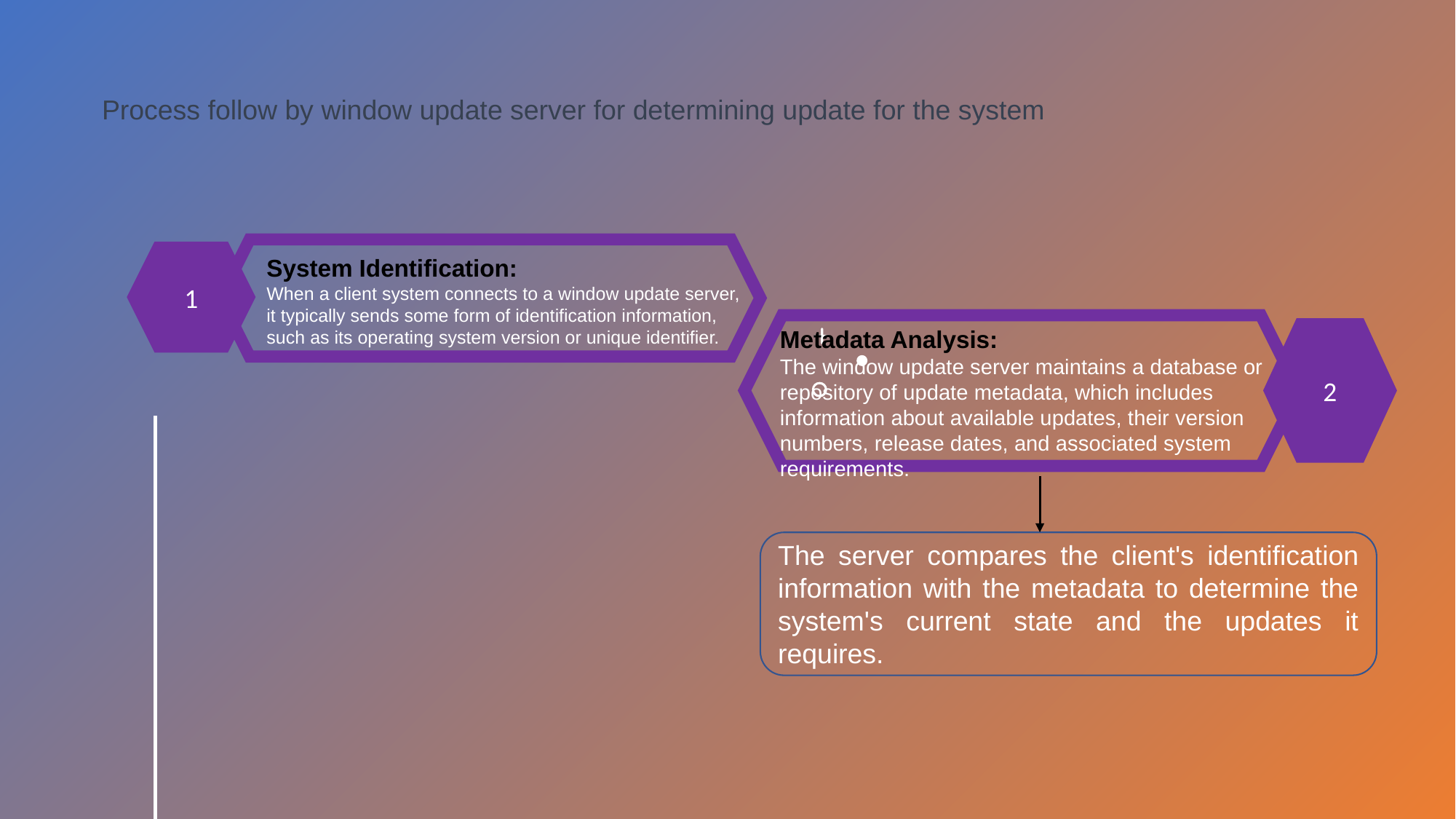

Process follow by window update server for determining update for the system

1
System Identification:
When a client system connects to a window update server, it typically sends some form of identification information, such as its operating system version or unique identifier.

2
Metadata Analysis:
The window update server maintains a database or repository of update metadata, which includes information about available updates, their version numbers, release dates, and associated system requirements.

The server compares the client's identification information with the metadata to determine the system's current state and the updates it requires.
15